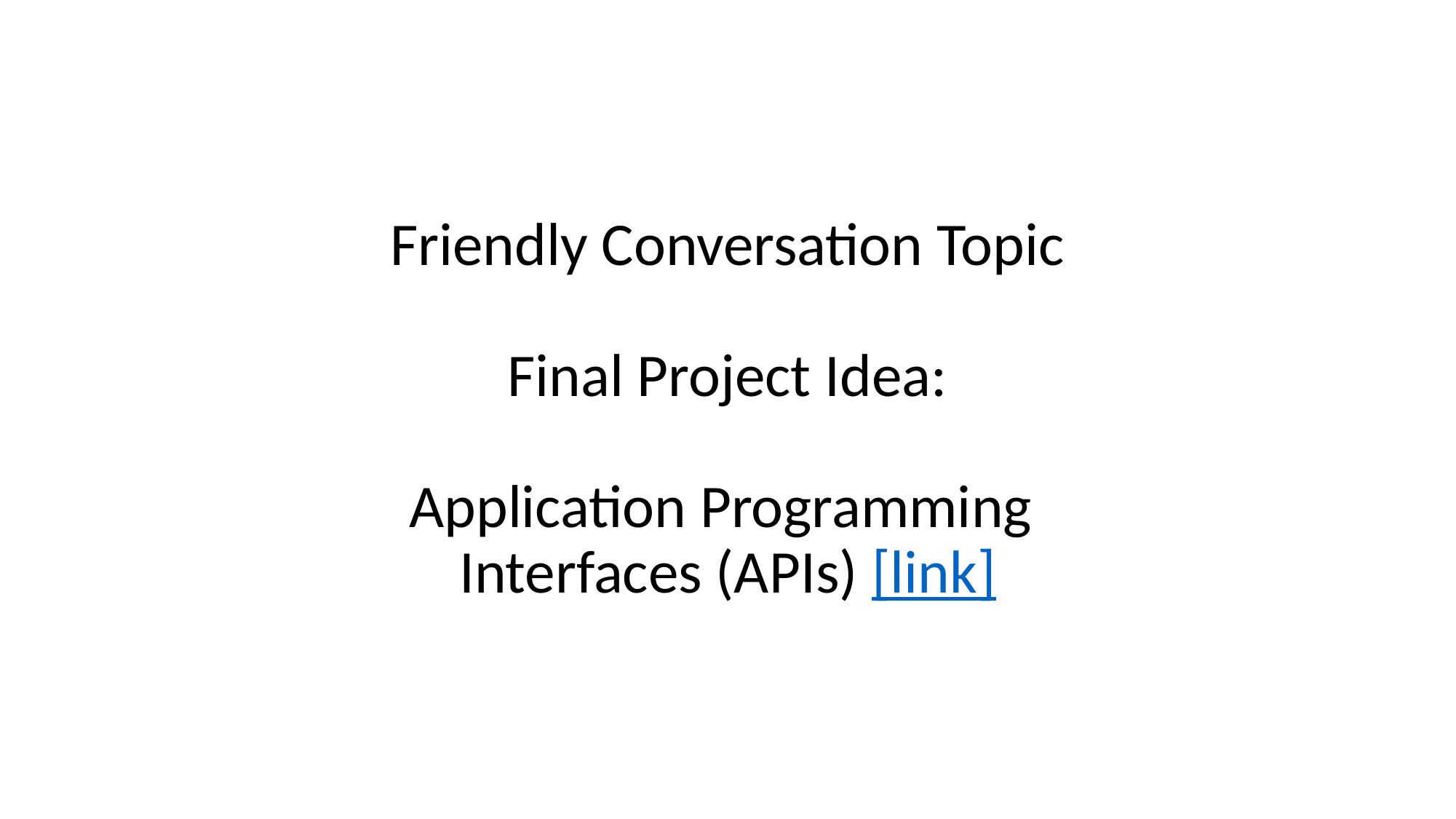

# Friendly Conversation Topic Final Project Idea: Application Programming Interfaces (APIs) [link]